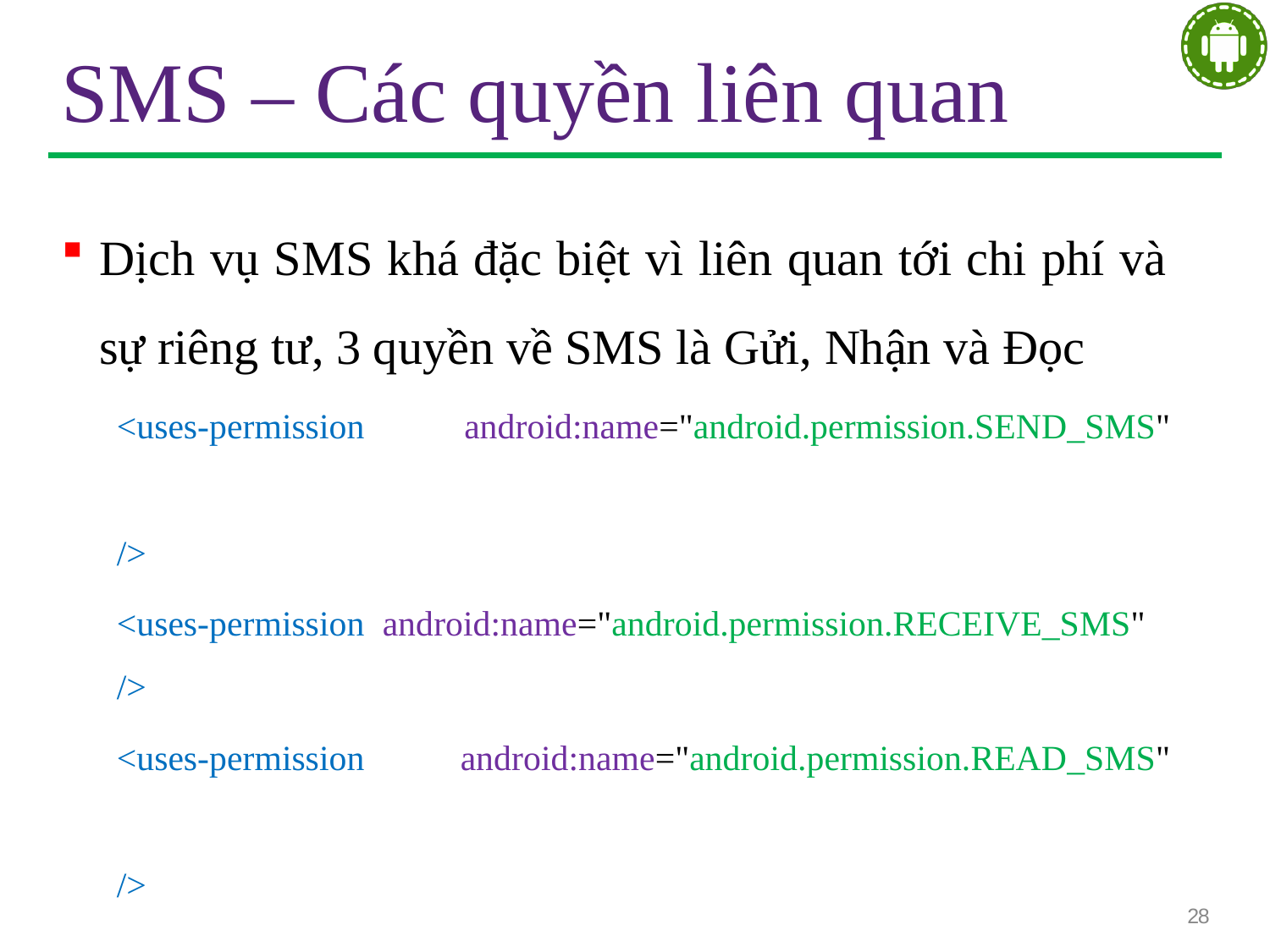

# SMS – Các quyền liên quan
Dịch vụ SMS khá đặc biệt vì liên quan tới chi phí và  sự riêng tư, 3 quyền về SMS là Gửi, Nhận và Đọc
<uses-permission  android:name="android.permission.SEND_SMS"	/>
<uses-permission  android:name="android.permission.RECEIVE_SMS"
/>
<uses-permission  android:name="android.permission.READ_SMS"	/>
Chú ý:
Cấp quyền thì ứng dụng vẫn bị chặn nếu gửi nhiều SMS
Không cần quyền nếu sử dụng acvitity bên ngoài
28